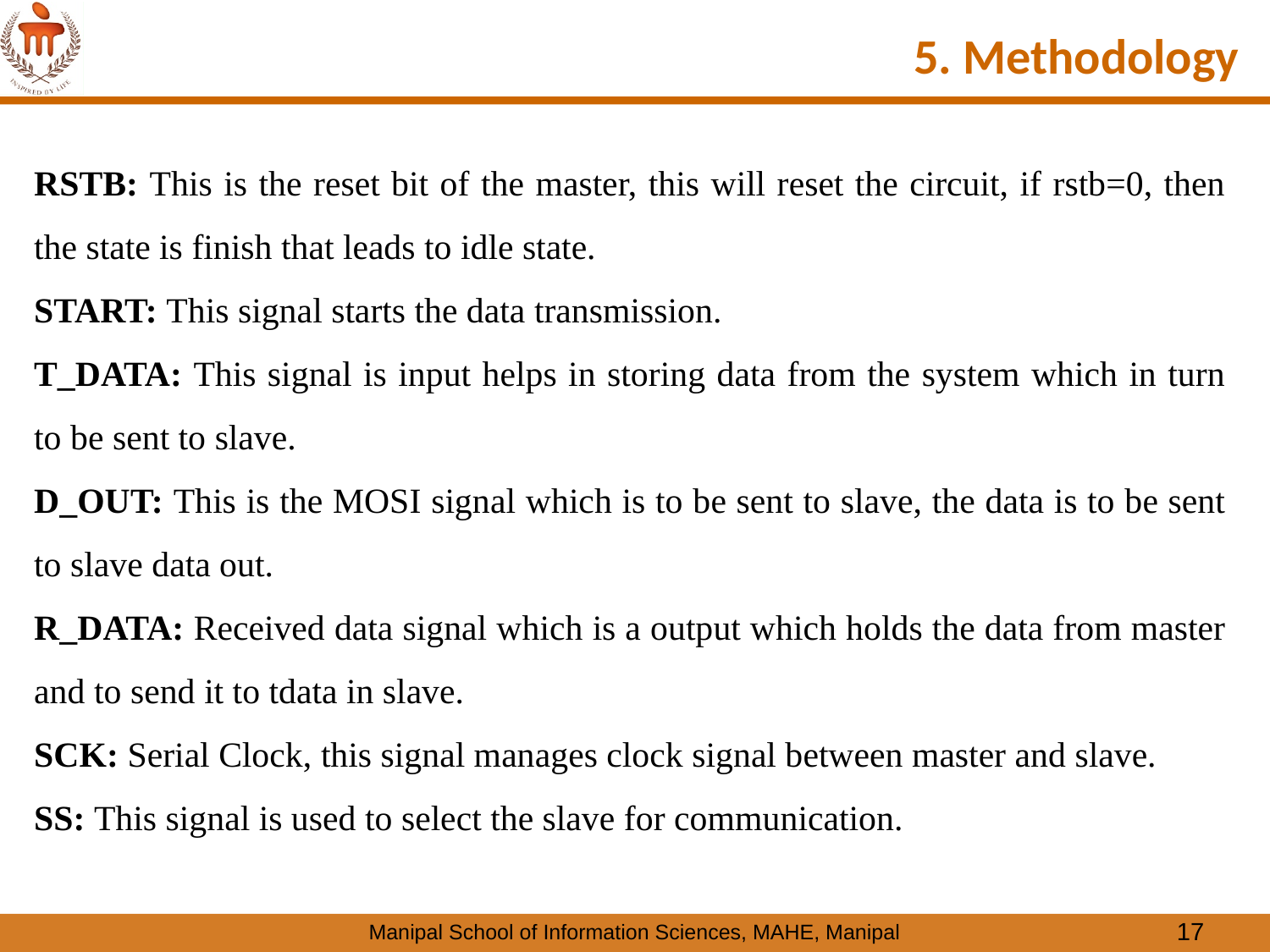

# 5. Methodology
RSTB: This is the reset bit of the master, this will reset the circuit, if rstb=0, then the state is finish that leads to idle state.
START: This signal starts the data transmission.
T_DATA: This signal is input helps in storing data from the system which in turn to be sent to slave.
D_OUT: This is the MOSI signal which is to be sent to slave, the data is to be sent to slave data out.
R_DATA: Received data signal which is a output which holds the data from master and to send it to tdata in slave.
SCK: Serial Clock, this signal manages clock signal between master and slave.
SS: This signal is used to select the slave for communication.

17